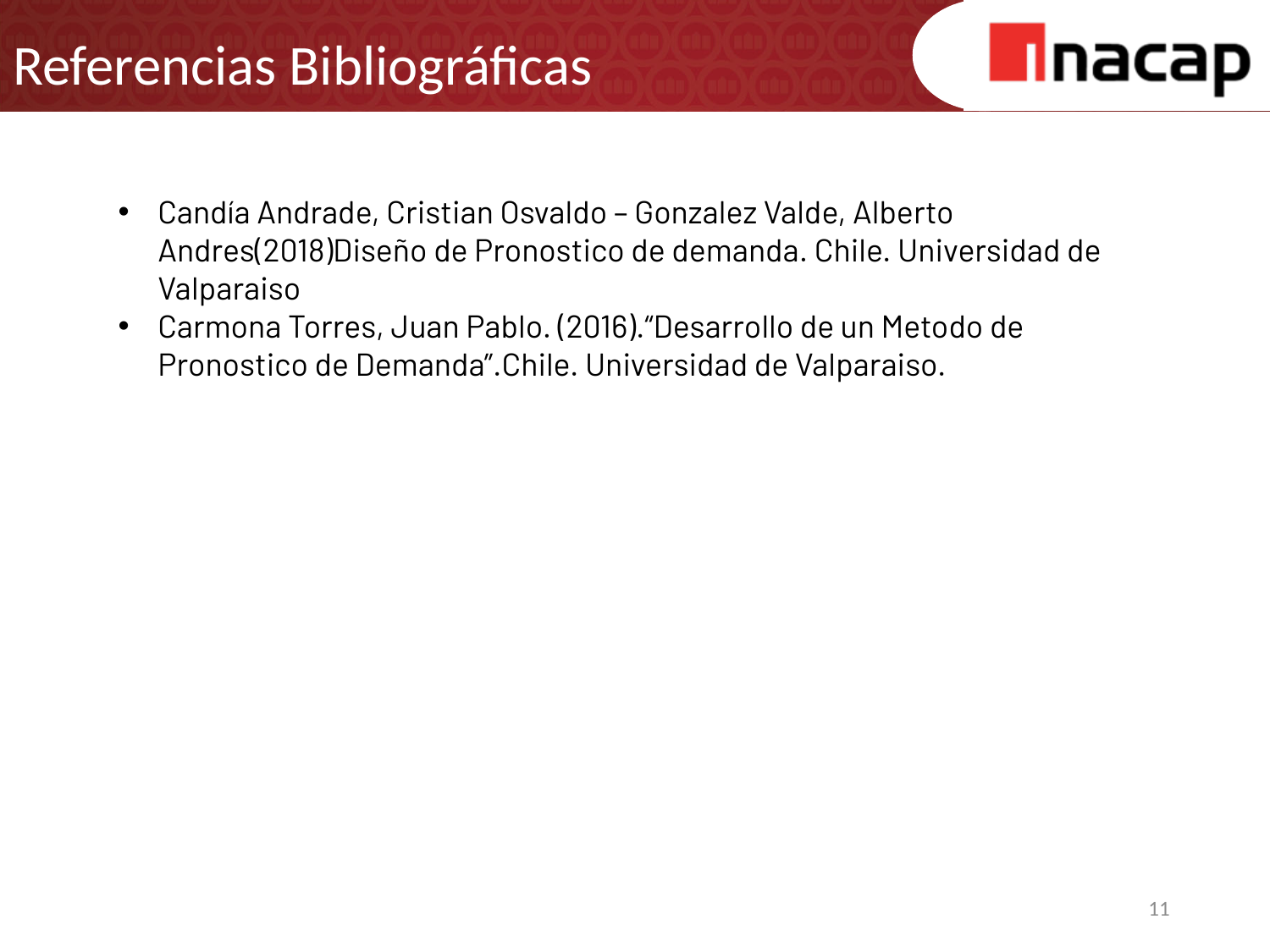

Referencias Bibliográficas
Candía Andrade, Cristian Osvaldo – Gonzalez Valde, Alberto Andres(2018)Diseño de Pronostico de demanda. Chile. Universidad de Valparaiso
Carmona Torres, Juan Pablo. (2016).“Desarrollo de un Metodo de Pronostico de Demanda”.Chile. Universidad de Valparaiso.
11